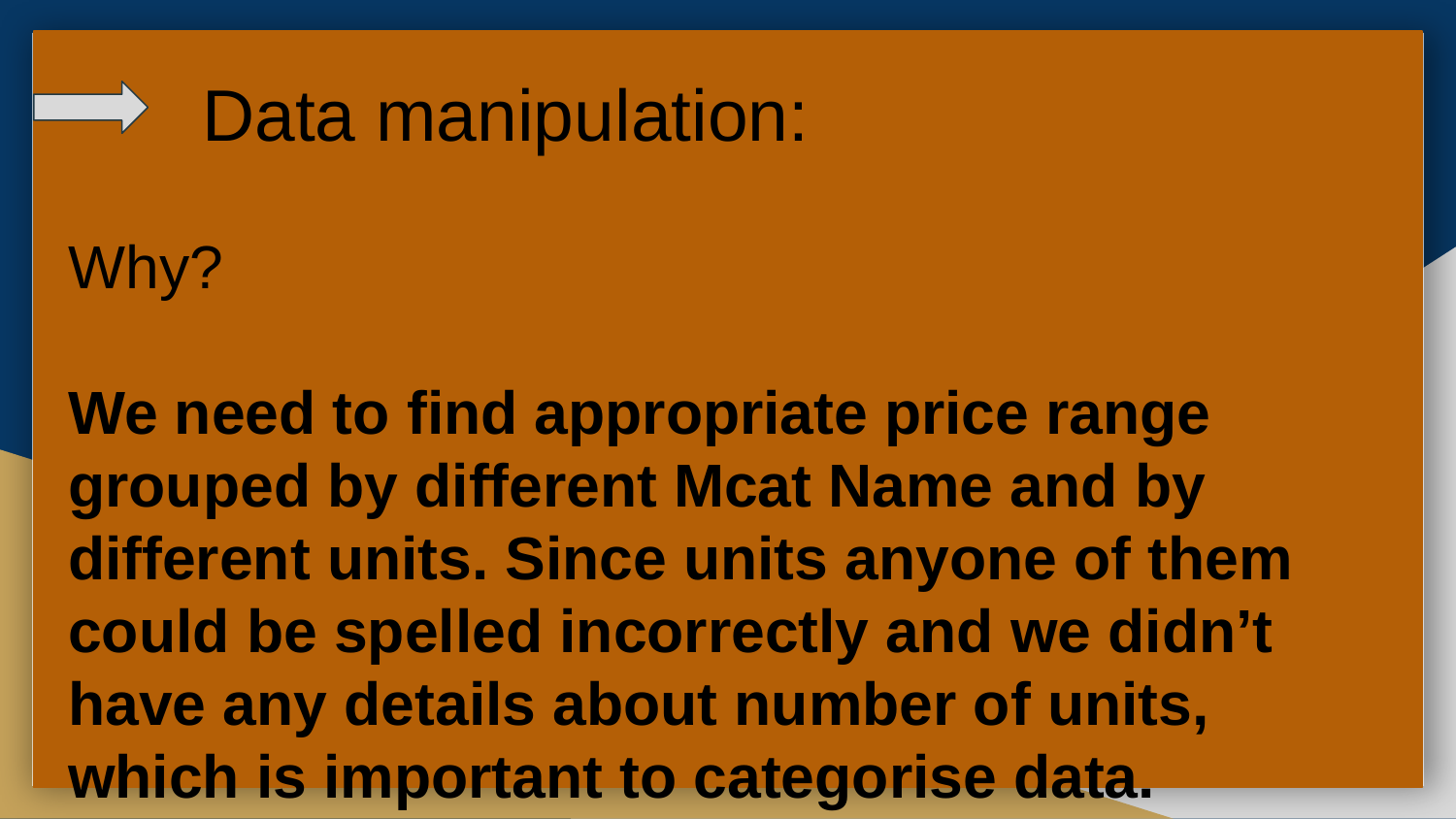

Data manipulation:

Why?

We need to find appropriate price range grouped by different Mcat Name and by different units. Since units anyone of them could be spelled incorrectly and we didn’t have any details about number of units, which is important to categorise data.

#